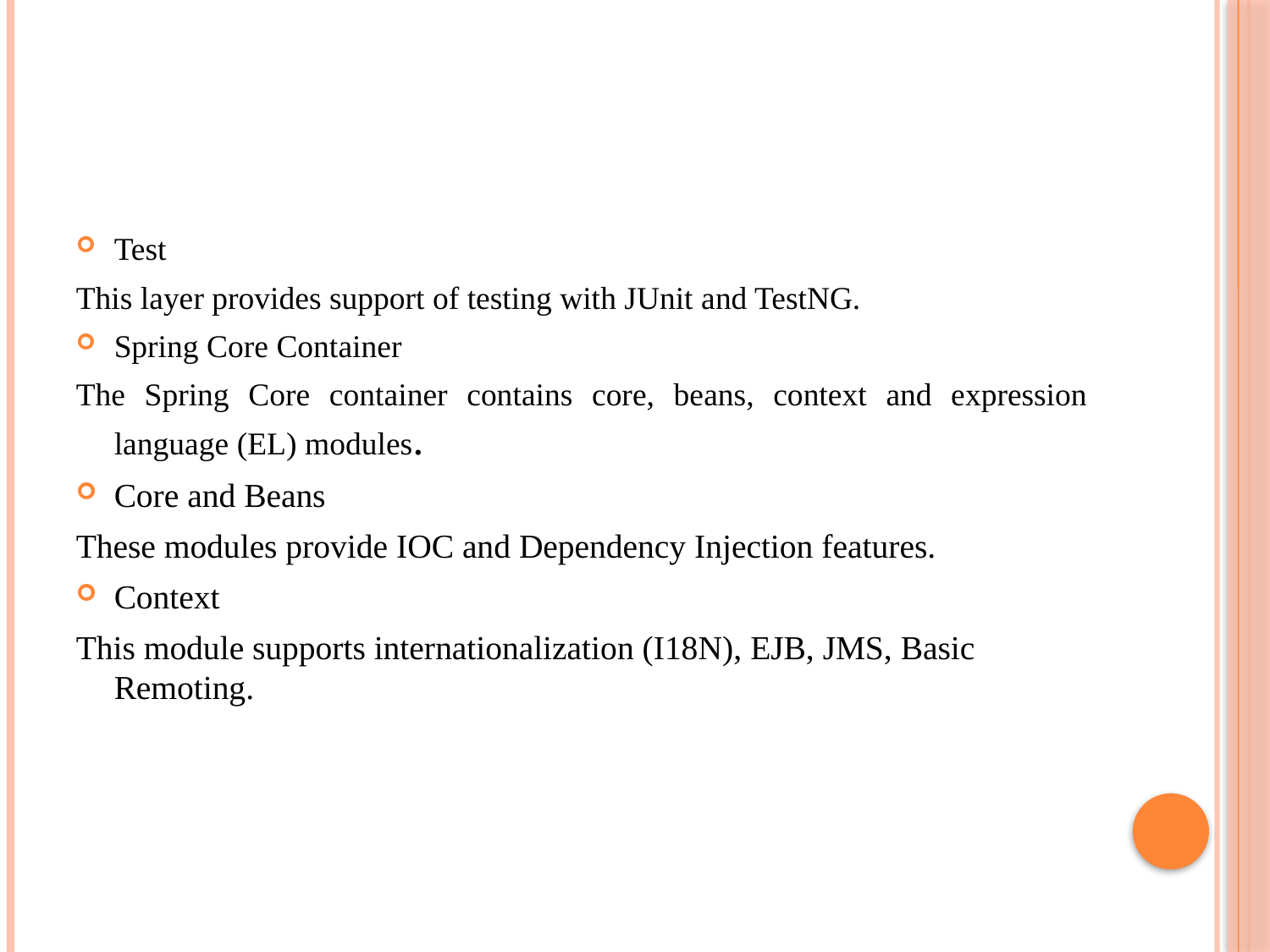

#
Test
This layer provides support of testing with JUnit and TestNG.
Spring Core Container
The Spring Core container contains core, beans, context and expression language (EL) modules.
Core and Beans
These modules provide IOC and Dependency Injection features.
Context
This module supports internationalization (I18N), EJB, JMS, Basic Remoting.